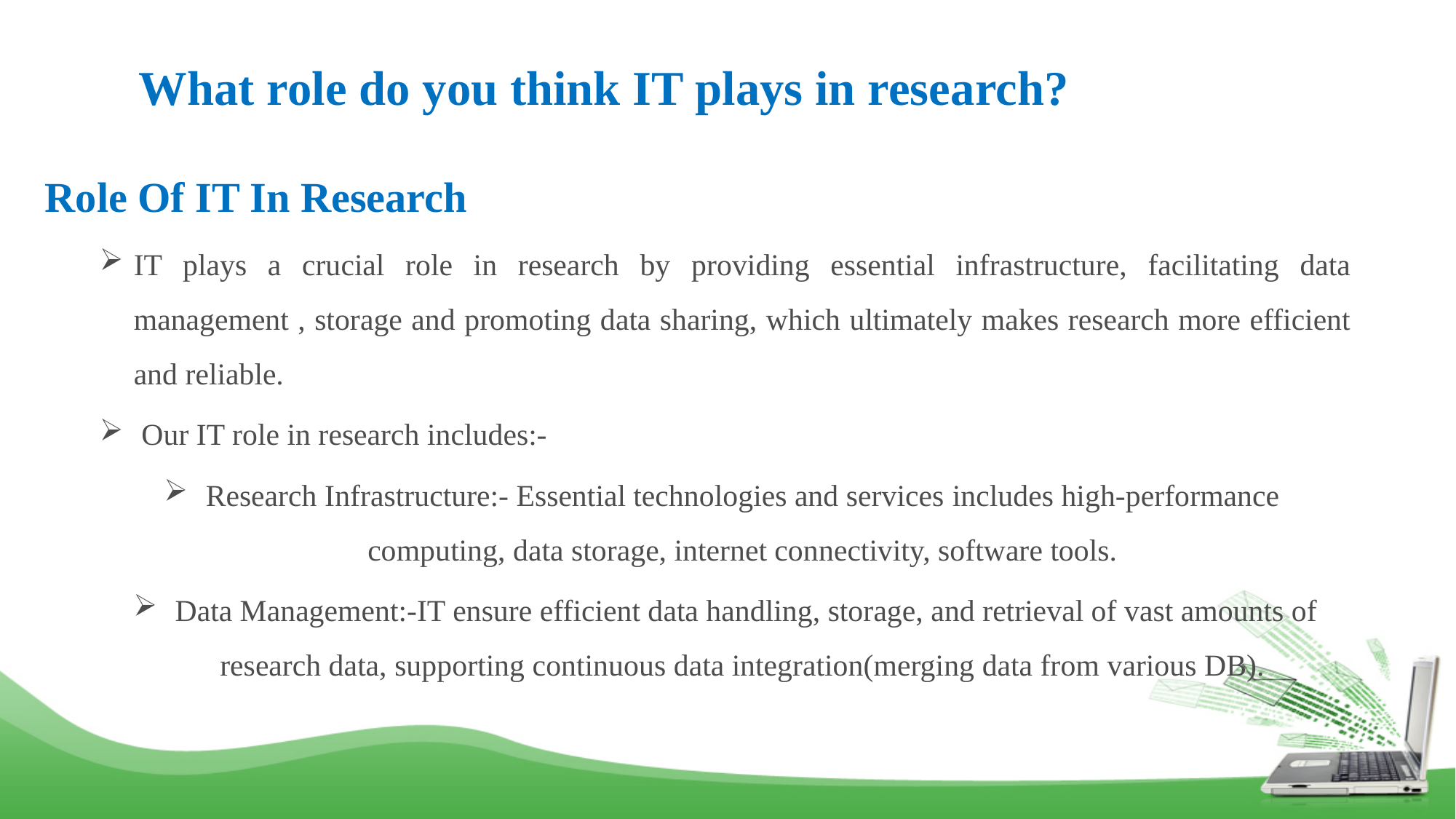

# What role do you think IT plays in research?
Role Of IT In Research
IT plays a crucial role in research by providing essential infrastructure, facilitating data management , storage and promoting data sharing, which ultimately makes research more efficient and reliable.
 Our IT role in research includes:-
 Research Infrastructure:- Essential technologies and services includes high-performance  computing, data storage, internet connectivity, software tools.
 Data Management:-IT ensure efficient data handling, storage, and retrieval of vast amounts of research data, supporting continuous data integration(merging data from various DB).